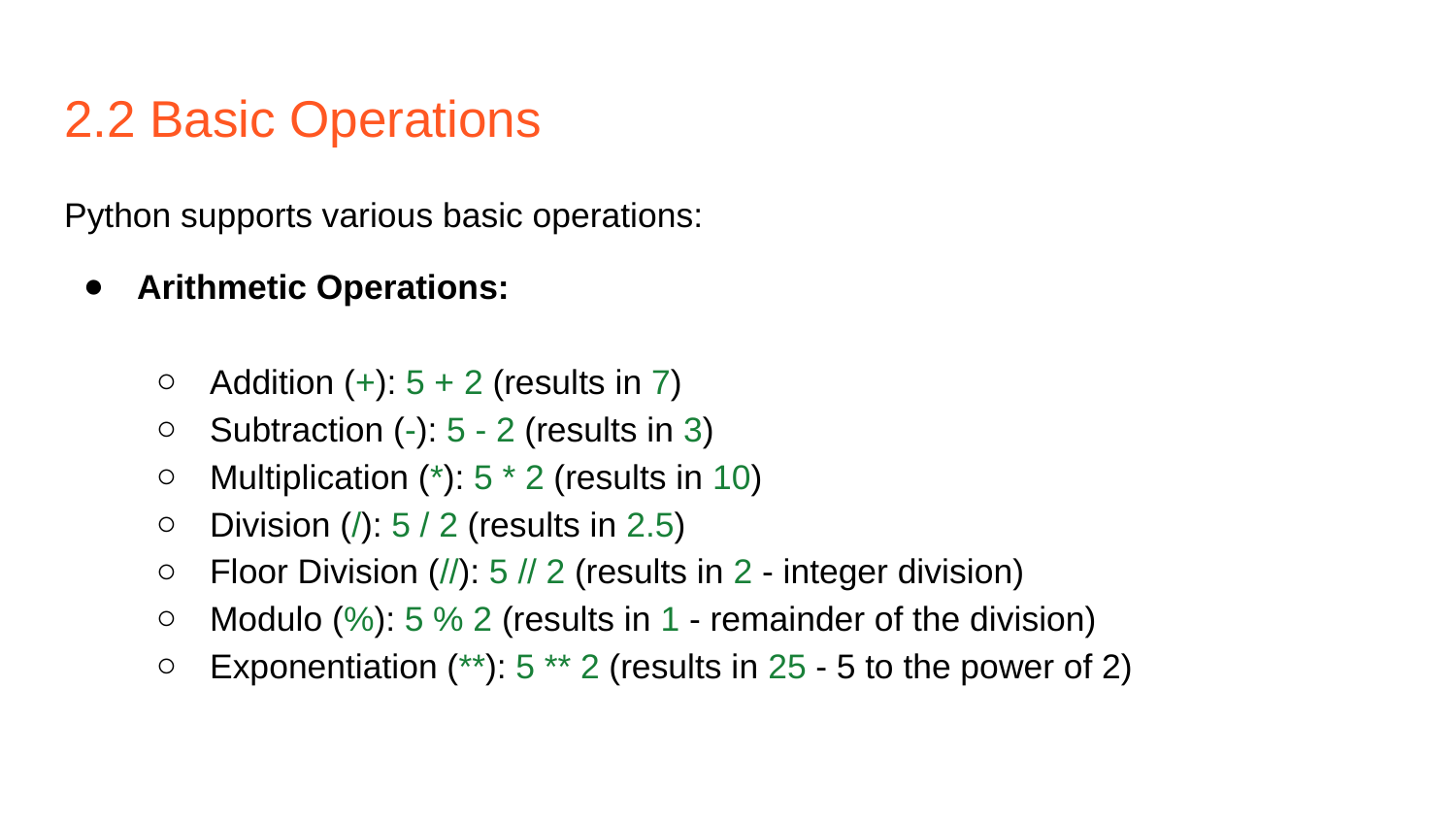

# 2.2 Basic Operations
Python supports various basic operations:
Arithmetic Operations:
Addition (+): 5 + 2 (results in 7)
Subtraction (-): 5 - 2 (results in 3)
Multiplication (*): 5 * 2 (results in 10)
Division (/): 5 / 2 (results in 2.5)
Floor Division (//): 5 // 2 (results in 2 - integer division)
Modulo (%): 5 % 2 (results in 1 - remainder of the division)
Exponentiation (**): 5 ** 2 (results in 25 - 5 to the power of 2)